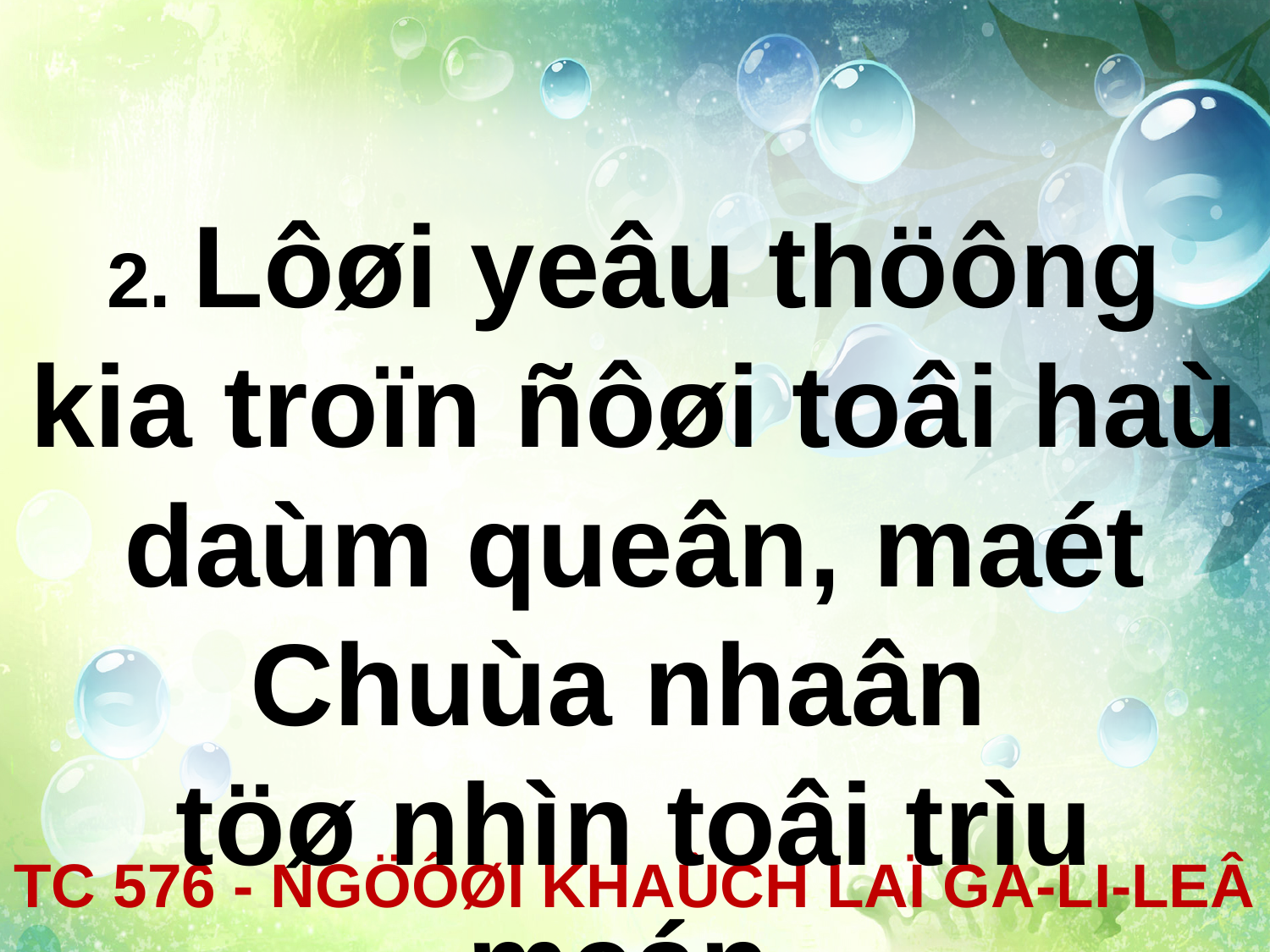

2. Lôøi yeâu thöông kia troïn ñôøi toâi haù daùm queân, maét Chuùa nhaân
töø nhìn toâi trìu meán.
TC 576 - NGÖÔØI KHAÙCH LAÏ GA-LI-LEÂ